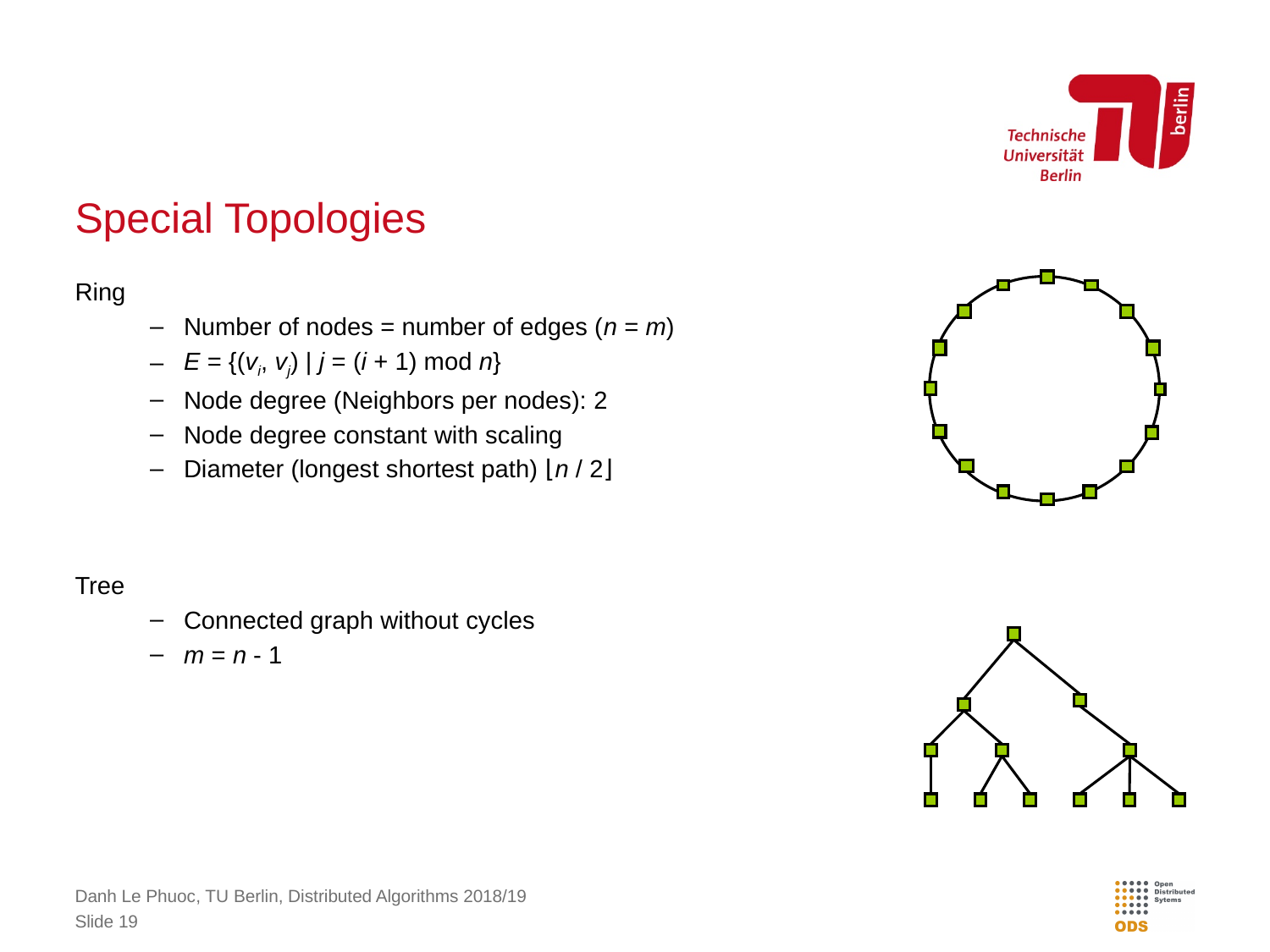

# Special Topologies
Ring
Number of nodes = number of edges (n = m)
E = {(vi, vj) | j = (i + 1) mod n}
Node degree (Neighbors per nodes): 2
Node degree constant with scaling
Diameter (longest shortest path) ⌊n / 2⌋

Tree
Connected graph without cycles
m = n - 1

Danh Le Phuoc, TU Berlin, Distributed Algorithms 2018/19
Slide 19